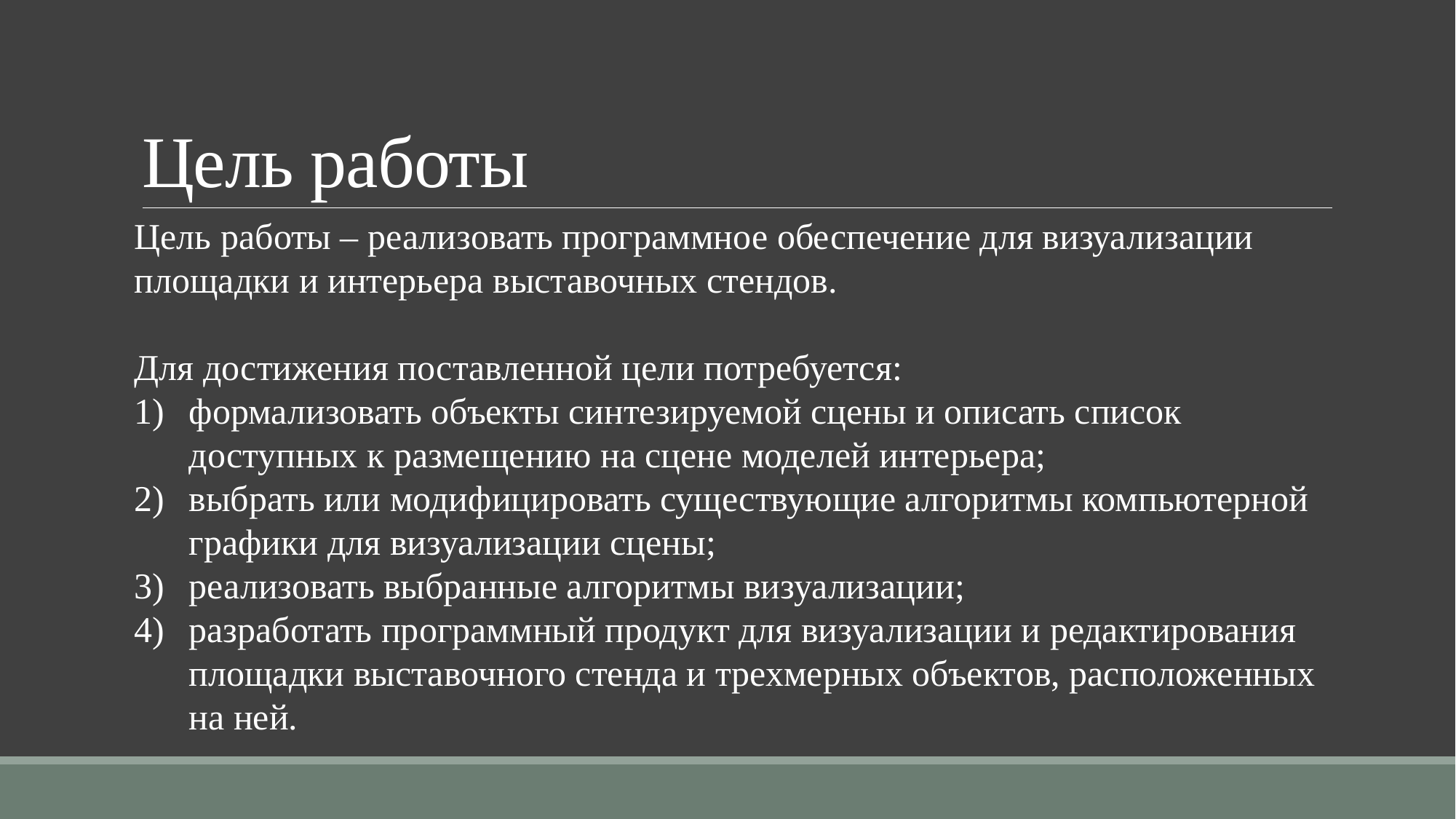

# Цель работы
Цель работы – реализовать программное обеспечение для визуализации площадки и интерьера выставочных стендов.

Для достижения поставленной цели потребуется:
формализовать объекты синтезируемой сцены и описать список доступных к размещению на сцене моделей интерьера;
выбрать или модифицировать существующие алгоритмы компьютерной графики для визуализации сцены;
реализовать выбранные алгоритмы визуализации;
разработать программный продукт для визуализации и редактирования площадки выставочного стенда и трехмерных объектов, расположенных на ней.